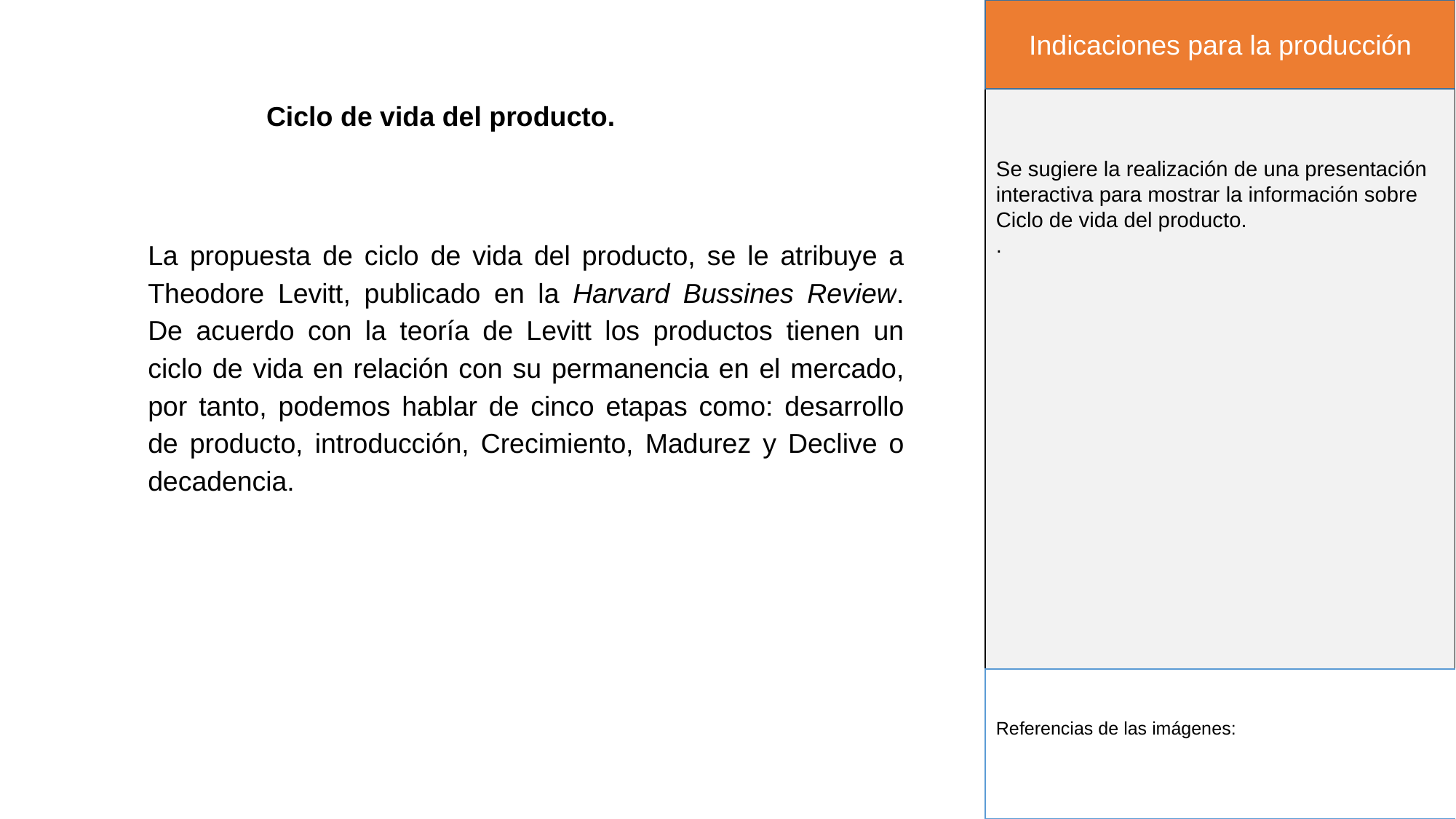

Indicaciones para la producción
Ciclo de vida del producto.
Se sugiere la realización de una presentación interactiva para mostrar la información sobre Ciclo de vida del producto.
.
La propuesta de ciclo de vida del producto, se le atribuye a Theodore Levitt, publicado en la Harvard Bussines Review. De acuerdo con la teoría de Levitt los productos tienen un ciclo de vida en relación con su permanencia en el mercado, por tanto, podemos hablar de cinco etapas como: desarrollo de producto, introducción, Crecimiento, Madurez y Declive o decadencia.
Referencias de las imágenes: